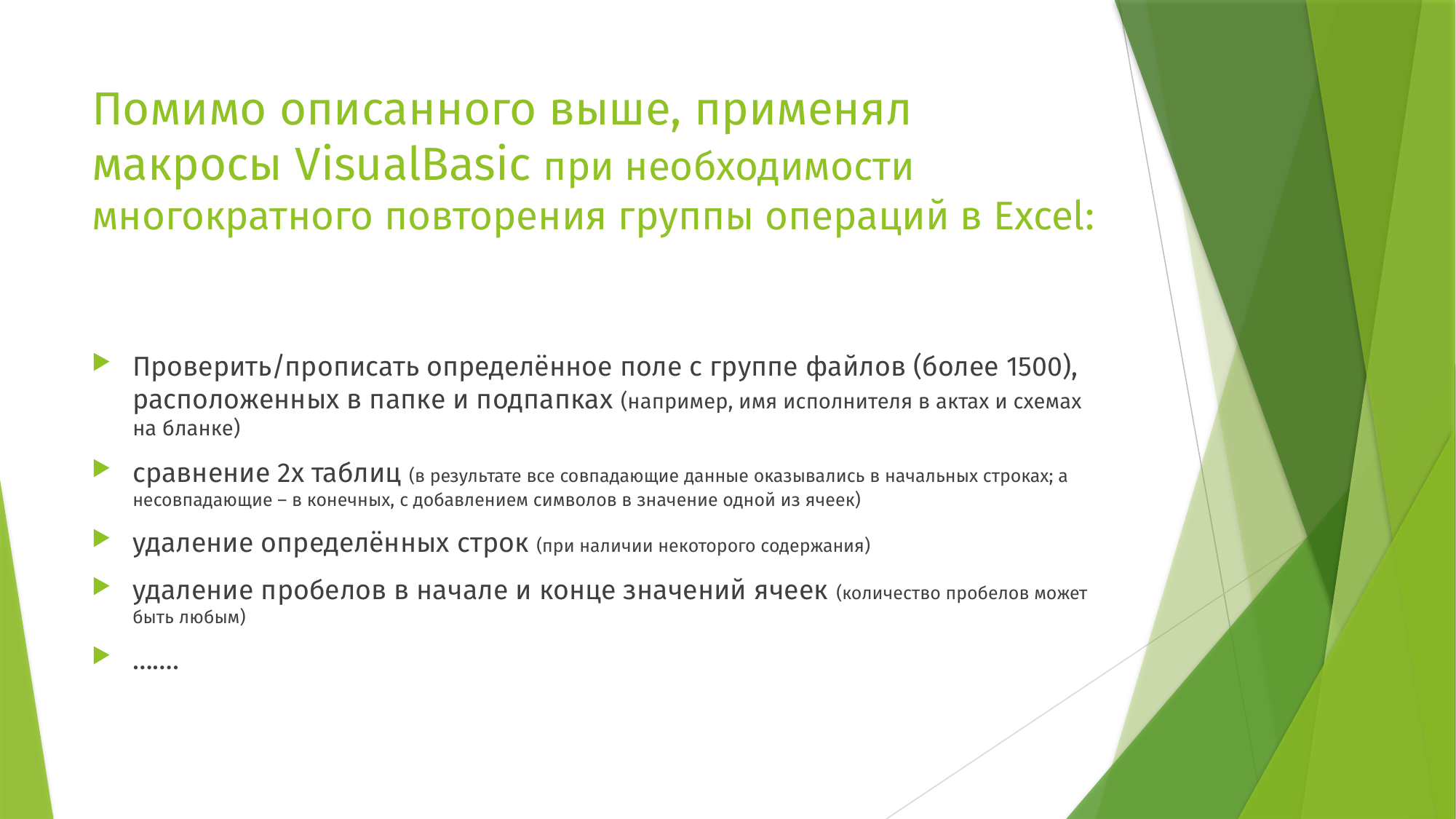

# Помимо описанного выше, применял макросы VisualBasic при необходимости многократного повторения группы операций в Excel:
Проверить/прописать определённое поле с группе файлов (более 1500), расположенных в папке и подпапках (например, имя исполнителя в актах и схемах на бланке)
сравнение 2х таблиц (в результате все совпадающие данные оказывались в начальных строках; а несовпадающие – в конечных, с добавлением символов в значение одной из ячеек)
удаление определённых строк (при наличии некоторого содержания)
удаление пробелов в начале и конце значений ячеек (количество пробелов может быть любым)
…….